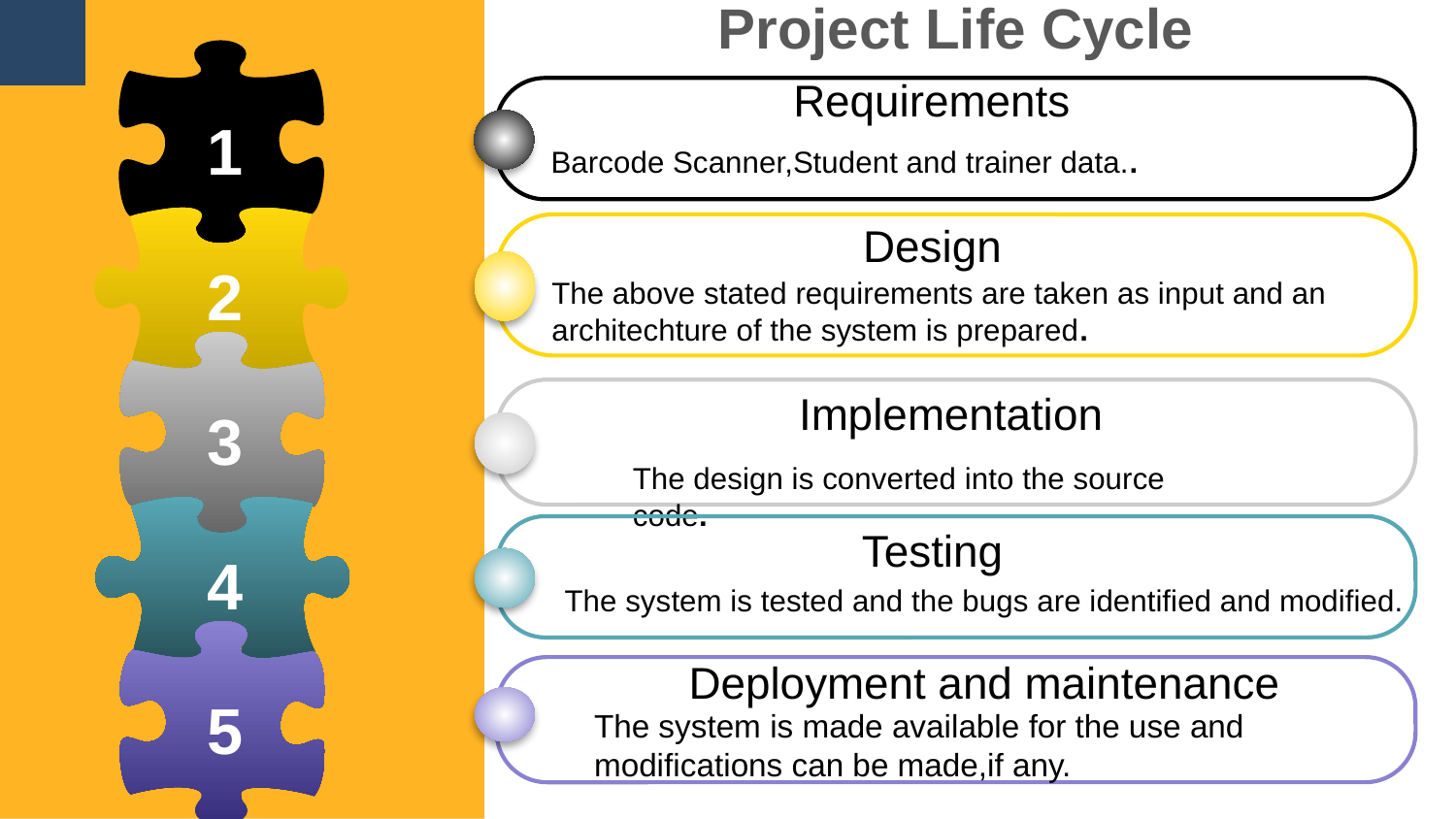

4
          Project Life Cycle

1
2
3
4
5
Requirements

Barcode Scanner,Student and trainer data..
Design

The above stated requirements are taken as input and an architechture of the system is prepared.

Implementation

The design is converted into the source code.
Testing

The system is tested and the bugs are identified and modified.
Deployment and maintenance

The system is made available for the use and modifications can be made,if any.